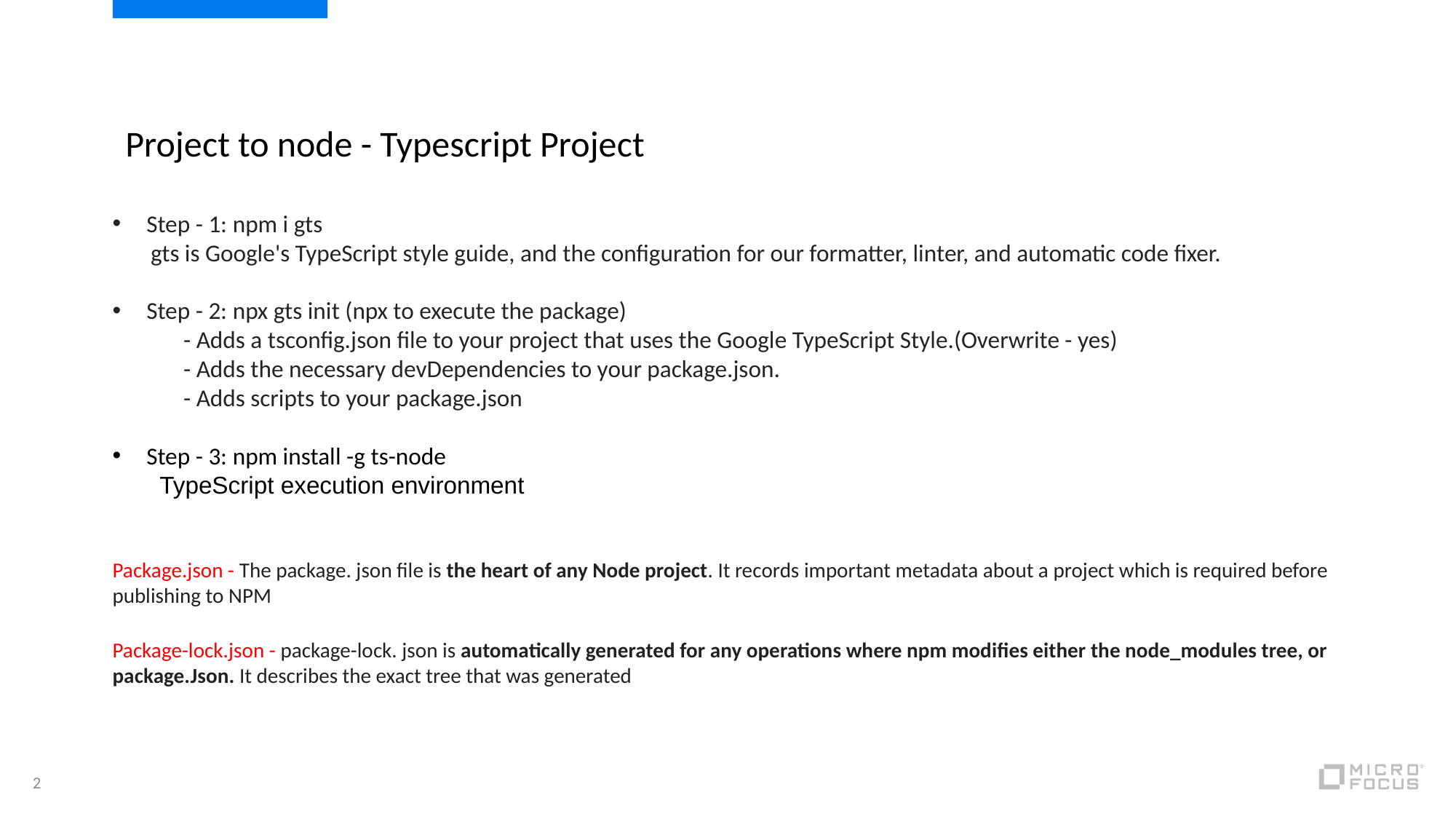

Project to node - Typescript Project

Step - 1: npm i gts
       gts is Google's TypeScript style guide, and the configuration for our formatter, linter, and automatic code fixer.

Step - 2: npx gts init (npx to execute the package)
             - Adds a tsconfig.json file to your project that uses the Google TypeScript Style.(Overwrite - yes)
             - Adds the necessary devDependencies to your package.json.
             - Adds scripts to your package.json

Step - 3: npm install -g ts-node
       TypeScript execution environment

Package.json - The package. json file is the heart of any Node project. It records important metadata about a project which is required before
publishing to NPM

Package-lock.json - package-lock. json is automatically generated for any operations where npm modifies either the node_modules tree, or
package.Json. It describes the exact tree that was generated

2